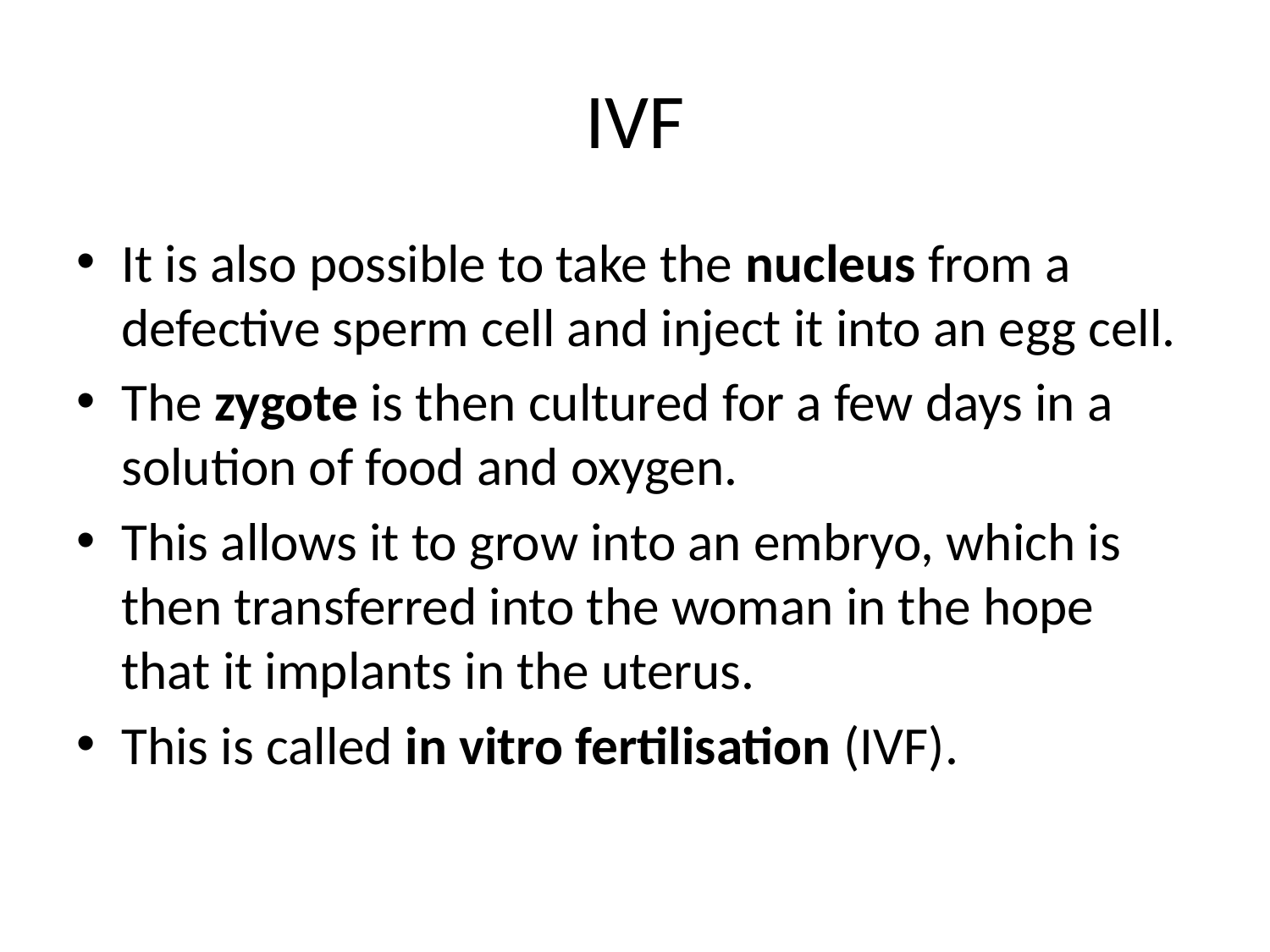

# IVF
It is also possible to take the nucleus from a defective sperm cell and inject it into an egg cell.
The zygote is then cultured for a few days in a solution of food and oxygen.
This allows it to grow into an embryo, which is then transferred into the woman in the hope that it implants in the uterus.
This is called in vitro fertilisation (IVF).